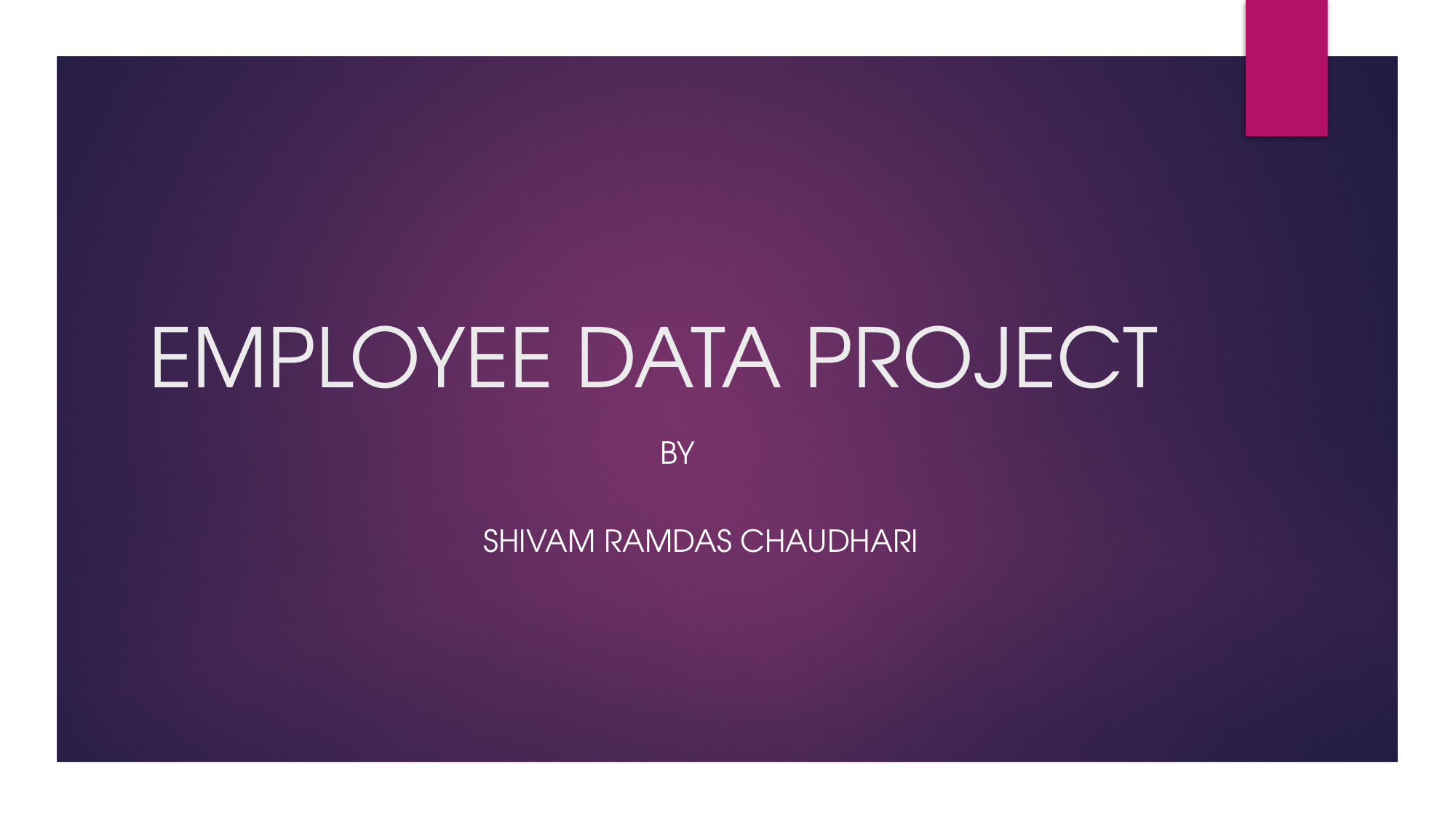

# EMPLOYEE DATA PROJECT
                                                                   BY
                                        SHIVAM RAMDAS CHAUDHARI